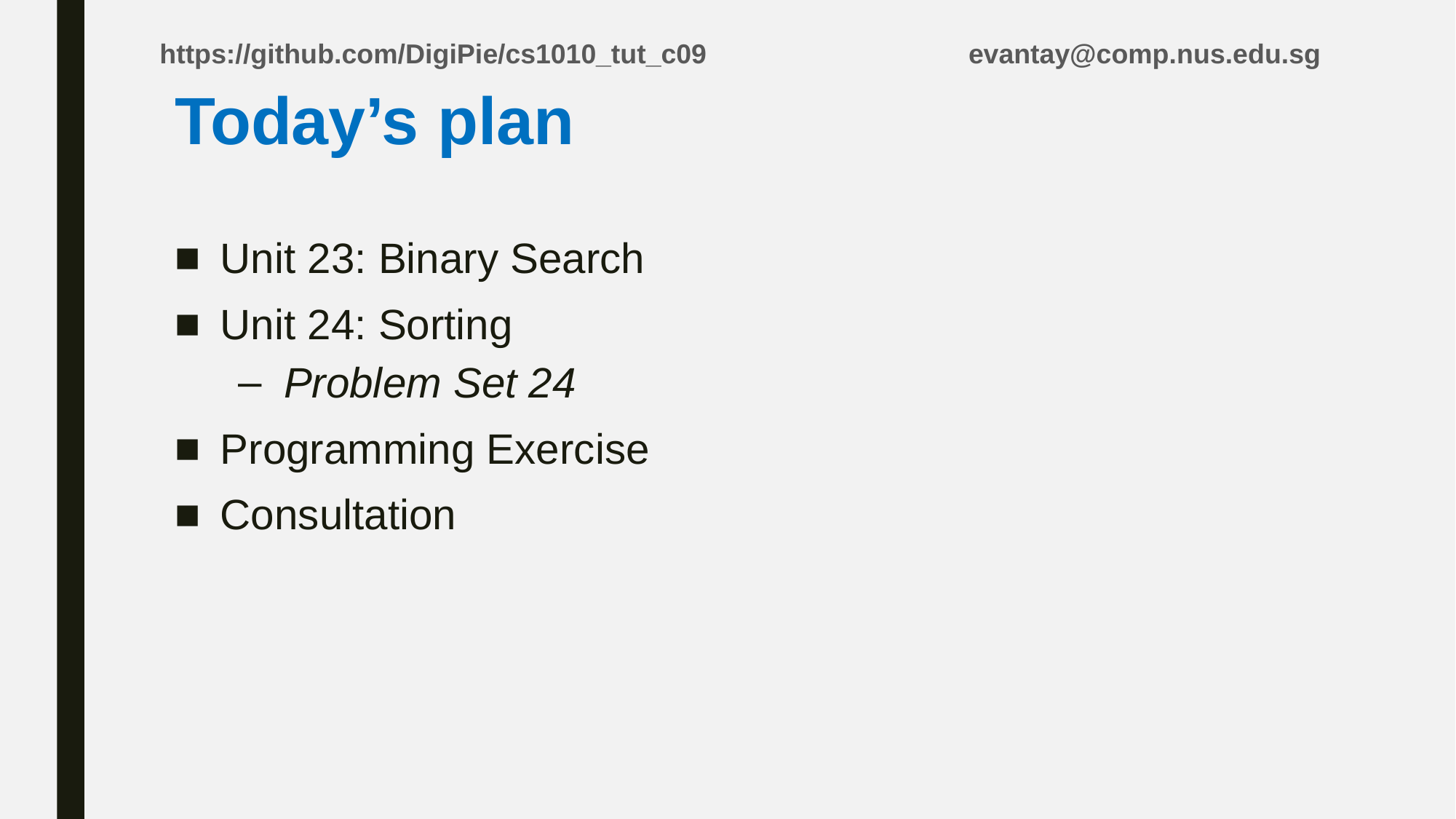

# Today’s plan
Unit 23: Binary Search
Unit 24: Sorting
Problem Set 24
Programming Exercise
Consultation